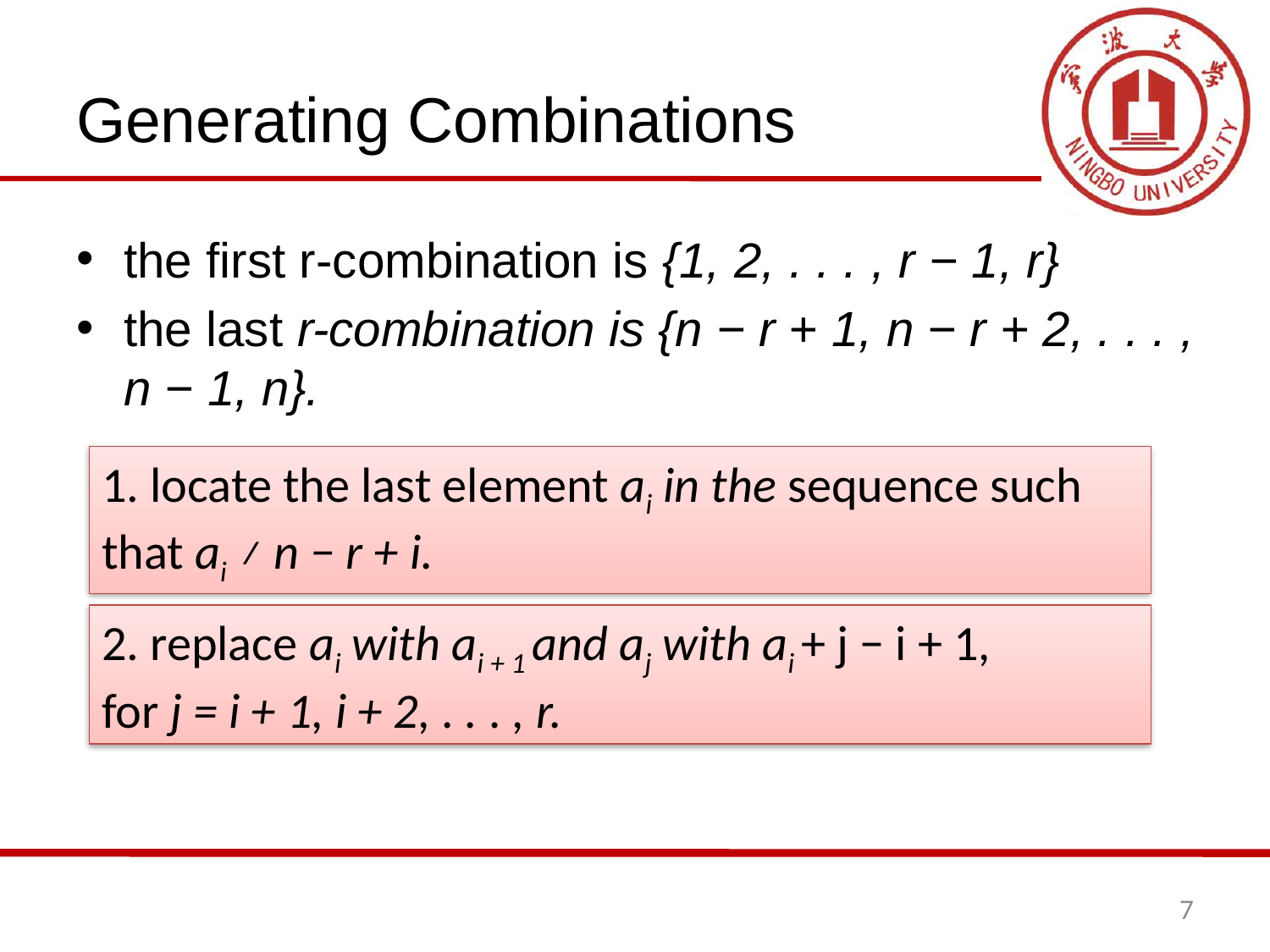

# Generating Combinations
the first r-combination is {1, 2, . . . , r − 1, r}
the last r-combination is {n − r + 1, n − r + 2, . . . , n − 1, n}.
1. locate the last element ai in the sequence such that ai ≠ n − r + i.
2. replace ai with ai + 1 and aj with ai + j − i + 1,
for j = i + 1, i + 2, . . . , r.
7